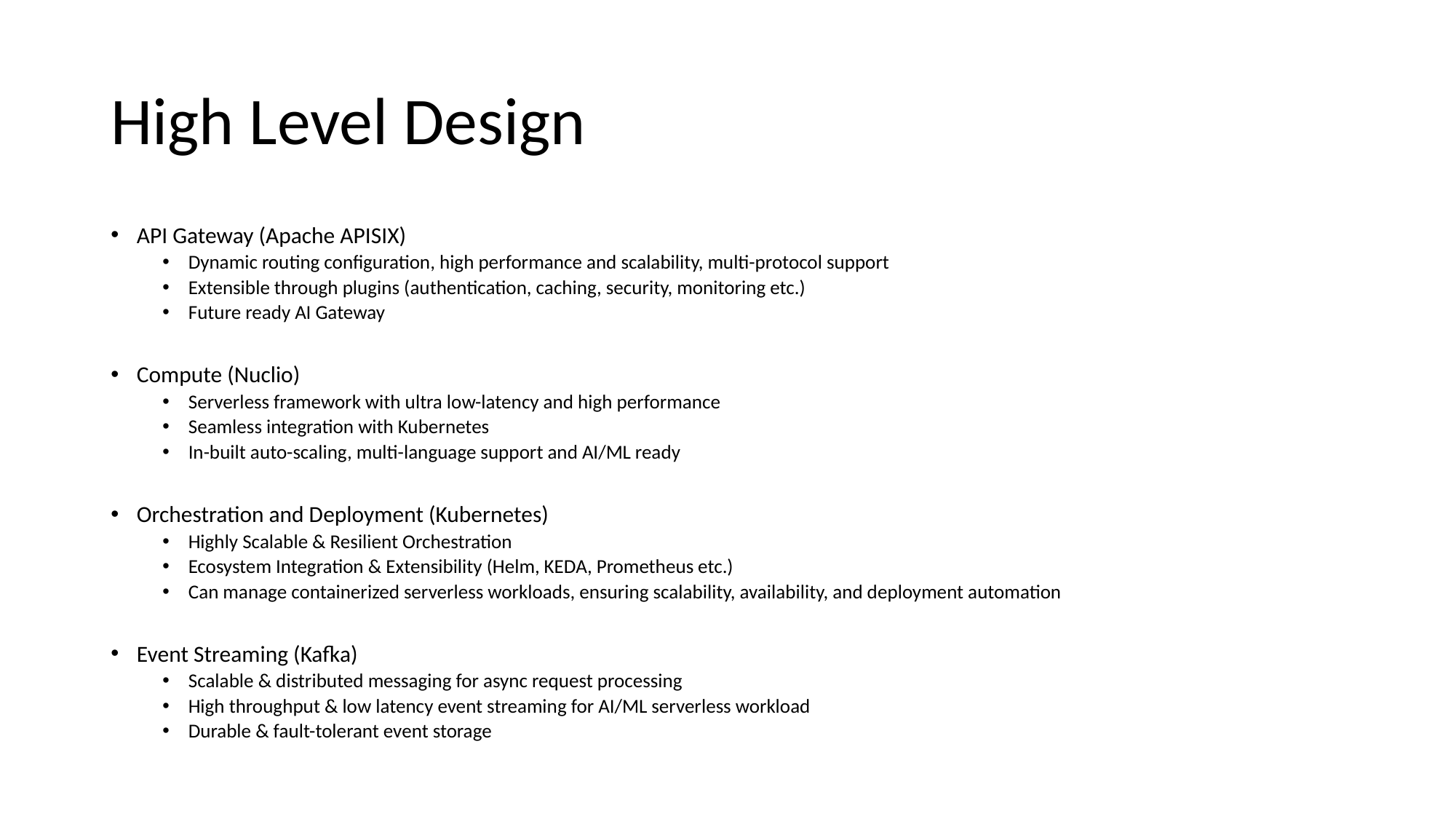

# High Level Design
API Gateway (Apache APISIX)
Dynamic routing configuration, high performance and scalability, multi-protocol support
Extensible through plugins (authentication, caching, security, monitoring etc.)
Future ready AI Gateway

Compute (Nuclio)
Serverless framework with ultra low-latency and high performance
Seamless integration with Kubernetes
In-built auto-scaling, multi-language support and AI/ML ready

Orchestration and Deployment (Kubernetes)
Highly Scalable & Resilient Orchestration
Ecosystem Integration & Extensibility (Helm, KEDA, Prometheus etc.)
Can manage containerized serverless workloads, ensuring scalability, availability, and deployment automation

Event Streaming (Kafka)
Scalable & distributed messaging for async request processing
High throughput & low latency event streaming for AI/ML serverless workload
Durable & fault-tolerant event storage